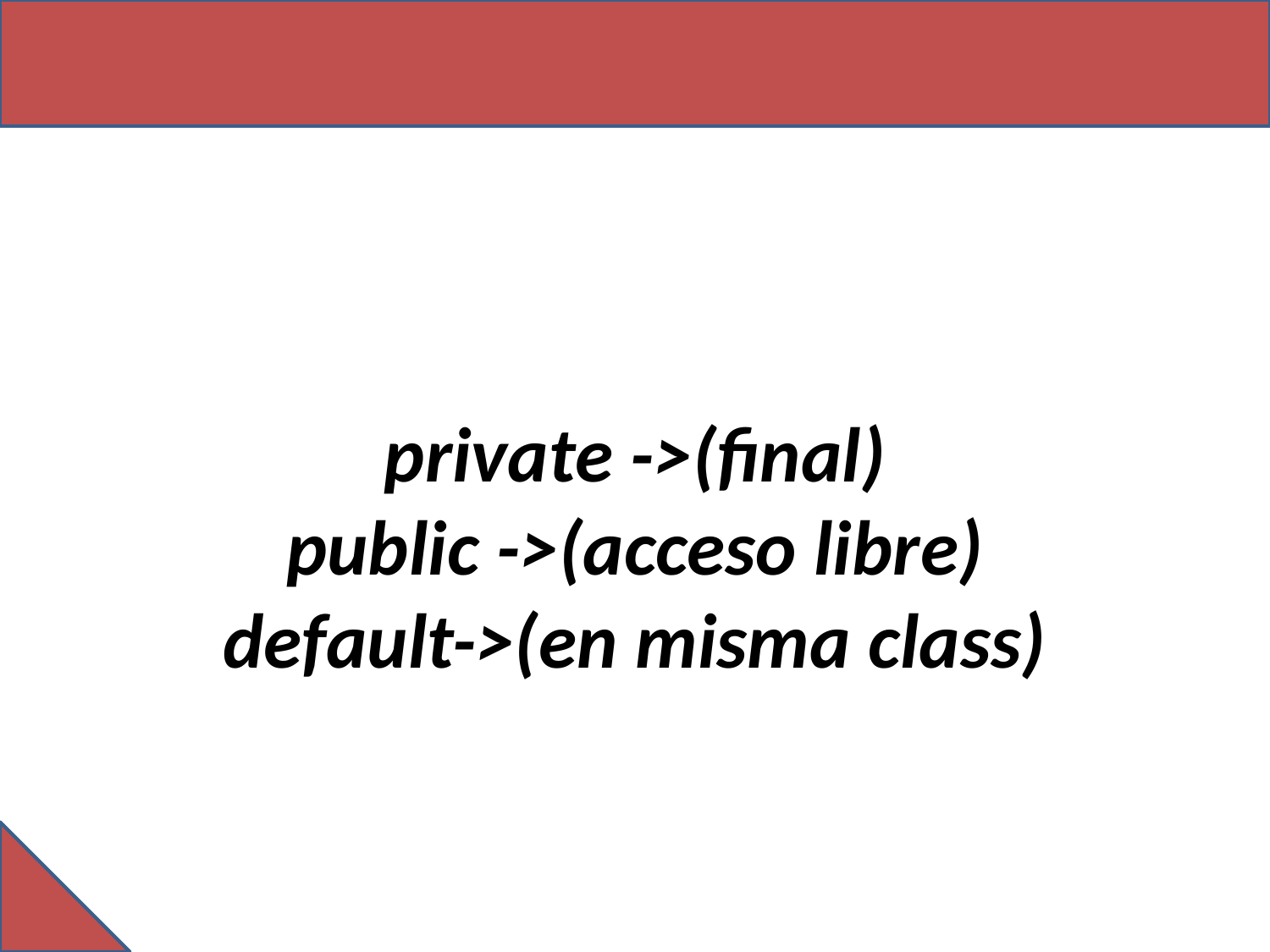

# private ->(final) public ->(acceso libre) default->(en misma class)